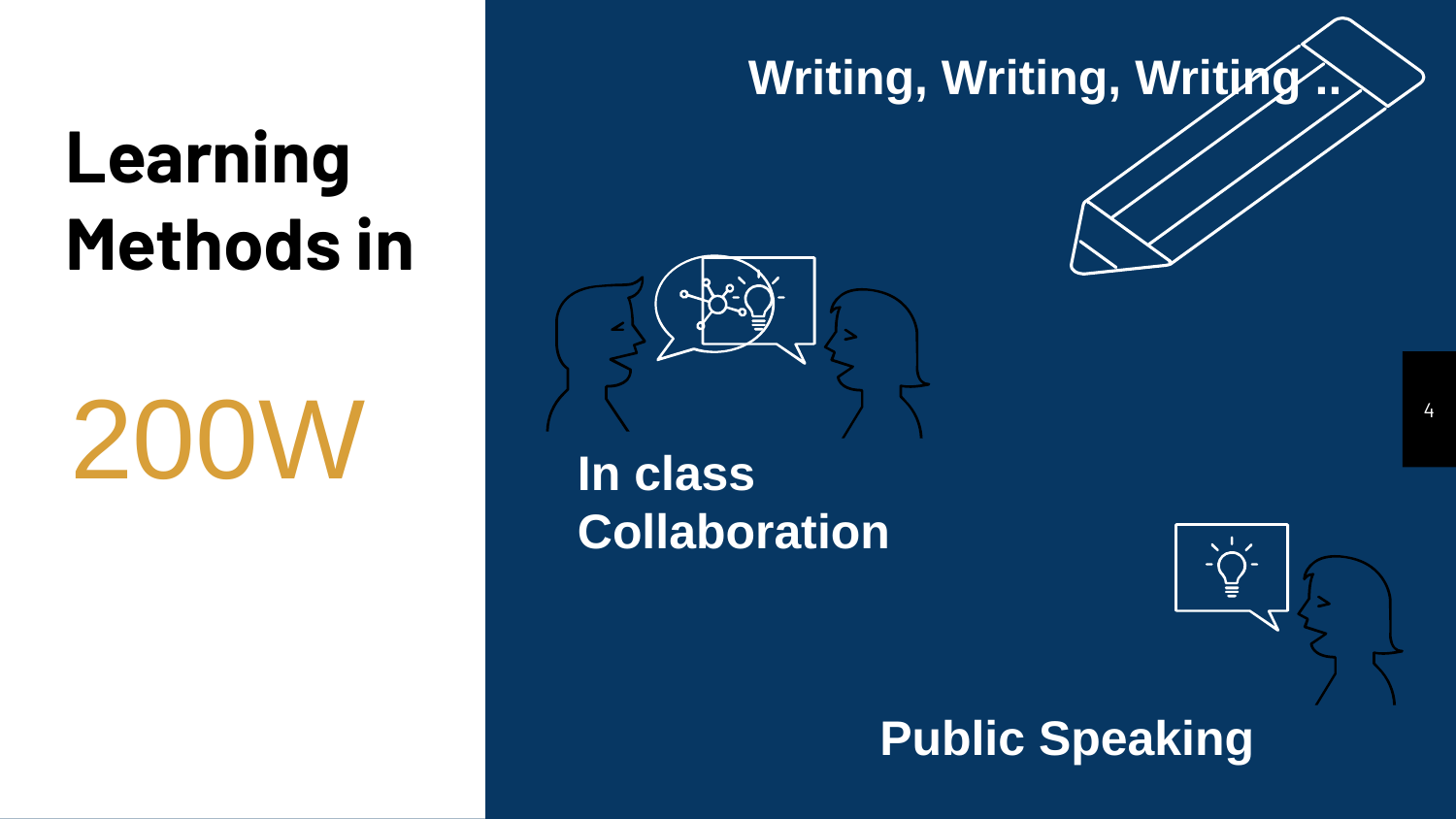

Writing, Writing, Writing ..
Learning Methods in

200W
4
In class Collaboration

Public Speaking